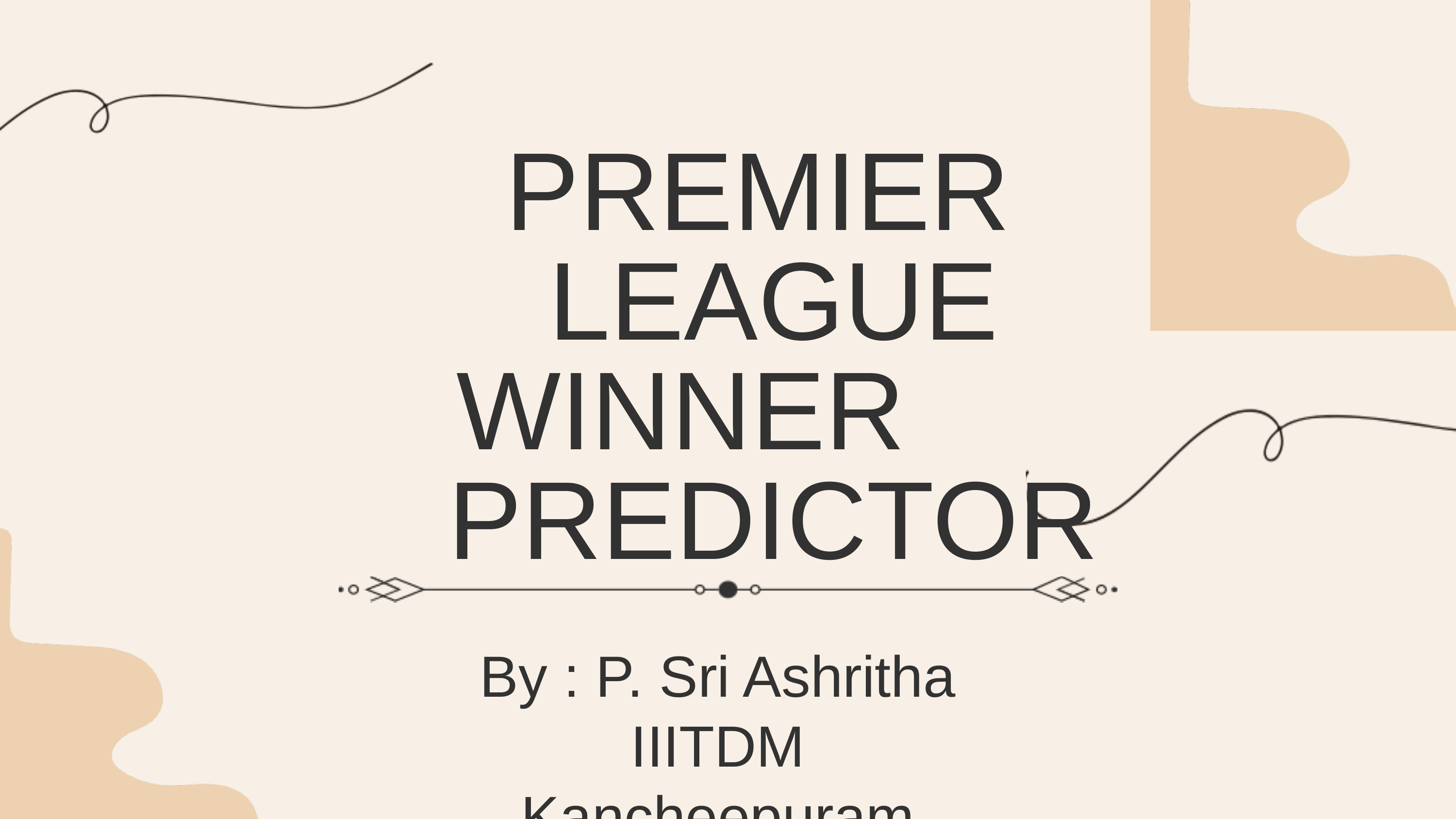

PREMIER  LEAGUE WINNER       PREDICTOR

By : P. Sri Ashritha
IIITDM Kancheepuram